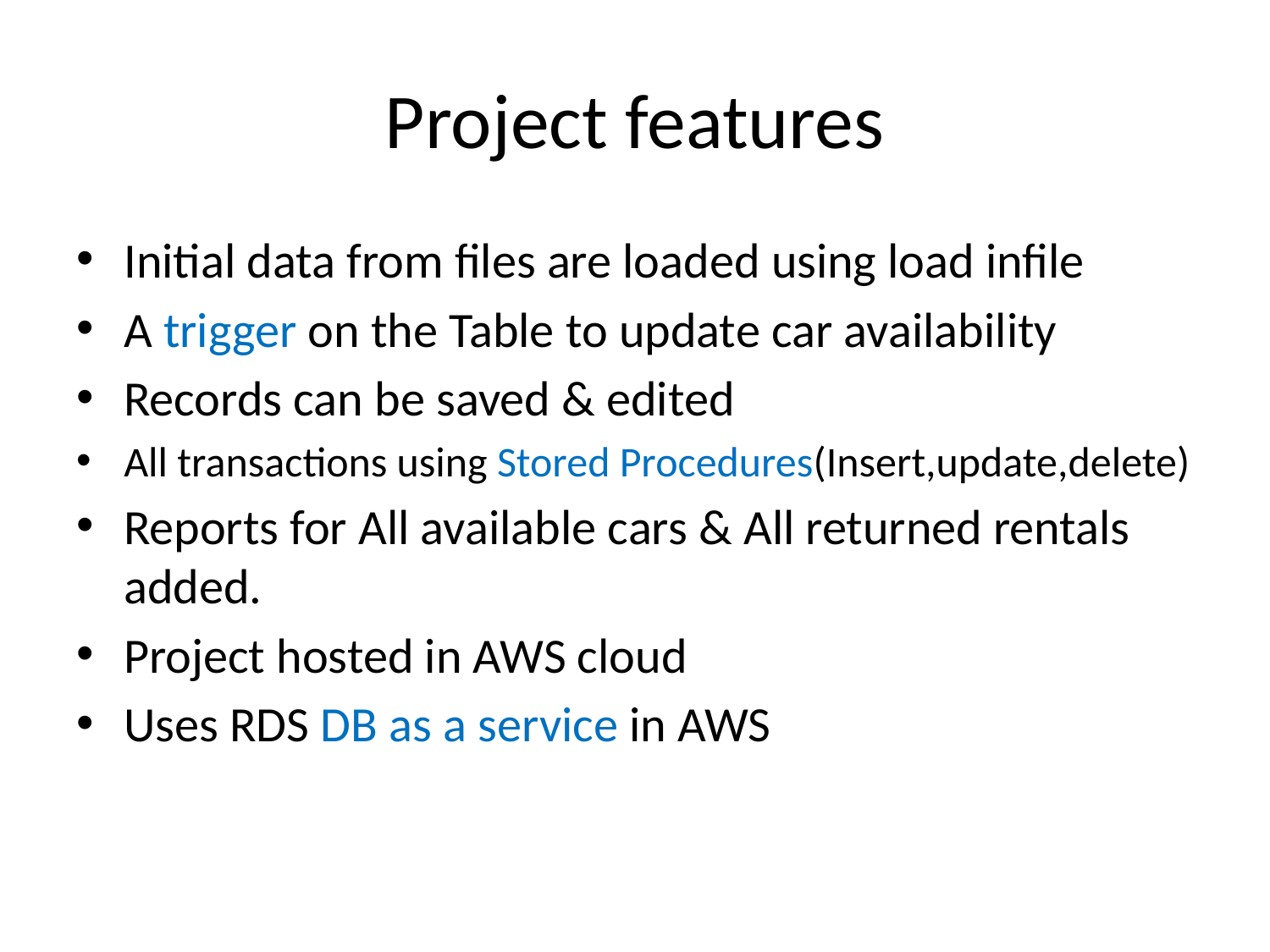

# Project features
Initial data from files are loaded using load infile
A trigger on the Table to update car availability
Records can be saved & edited
All transactions using Stored Procedures(Insert,update,delete)
Reports for All available cars & All returned rentals added.
Project hosted in AWS cloud
Uses RDS DB as a service in AWS